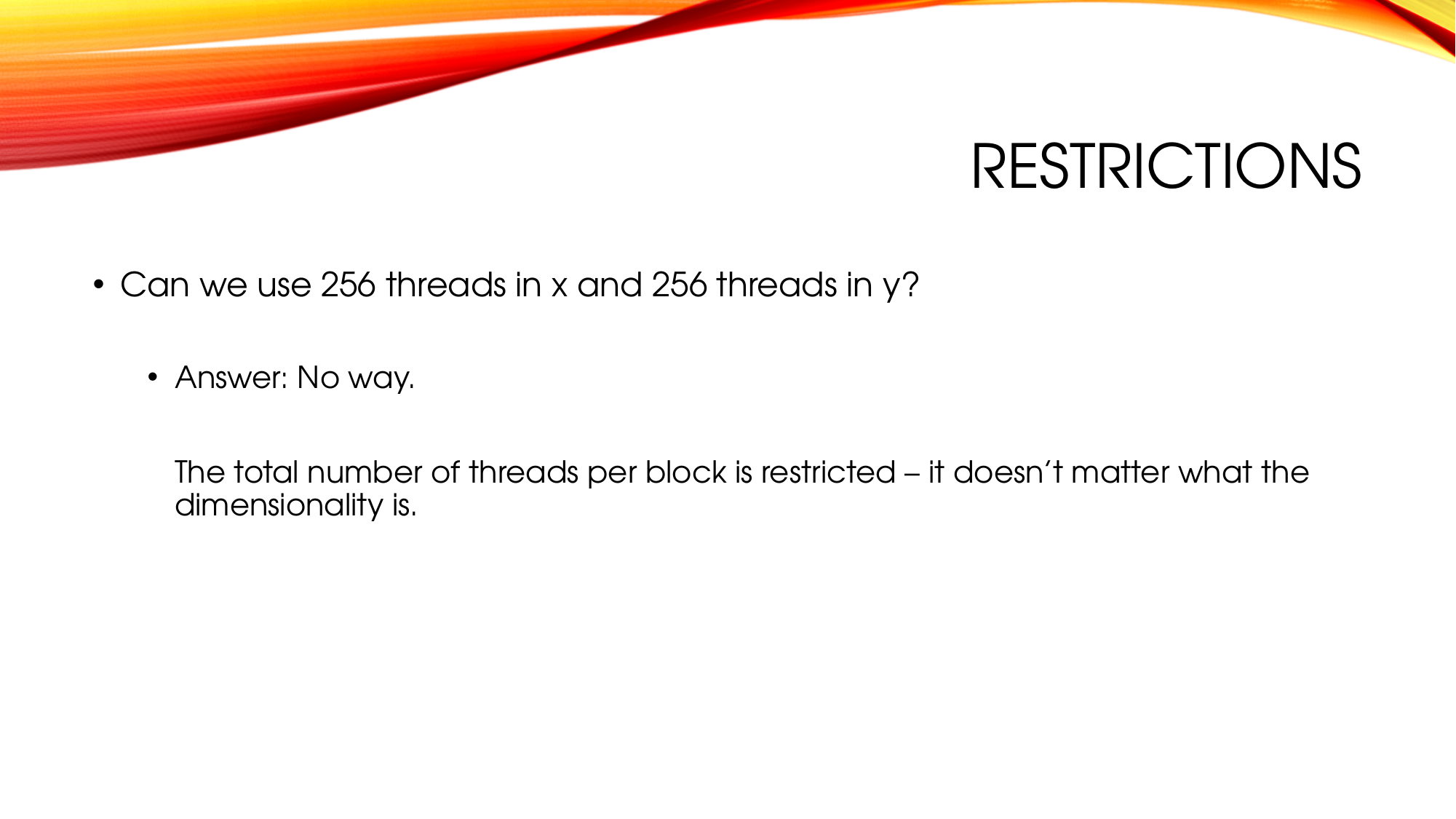

# Restrictions
Can we use 256 threads in x and 256 threads in y?

Answer: No way.

	The total number of threads per block is restricted – it doesn’t matter what the dimensionality is.